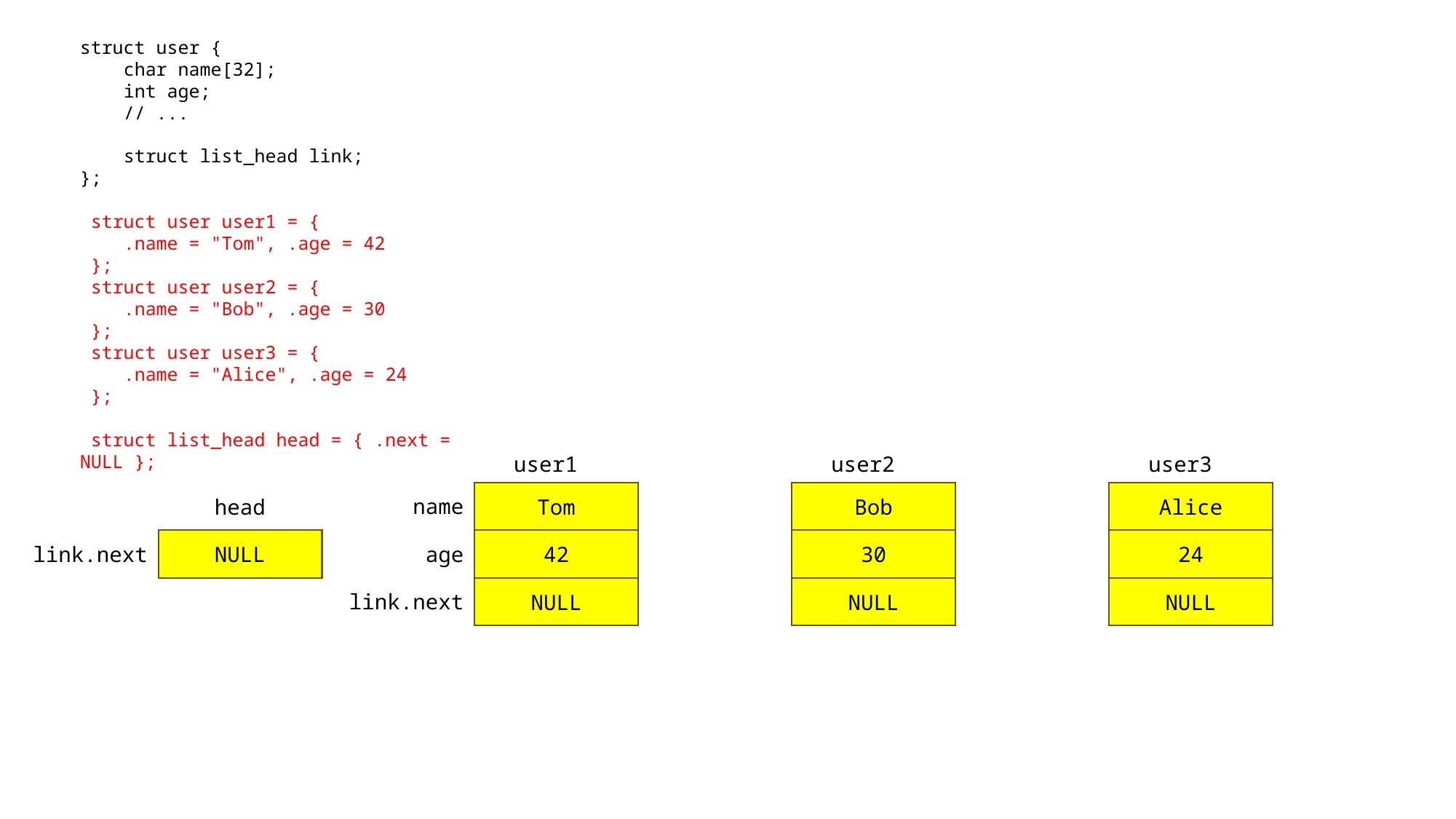

struct user {
    char name[32];
    int age;
    // ...

    struct list_head link;
};

 struct user user1 = {
    .name = "Tom", .age = 42
 };
 struct user user2 = {
    .name = "Bob", .age = 30
 };
 struct user user3 = {
    .name = "Alice", .age = 24
 };

 struct list_head head = { .next = NULL };
user3
user2
user1
Alice
Bob
Tom
name
head
NULL
24
30
42
link.next
age
NULL
NULL
NULL
link.next